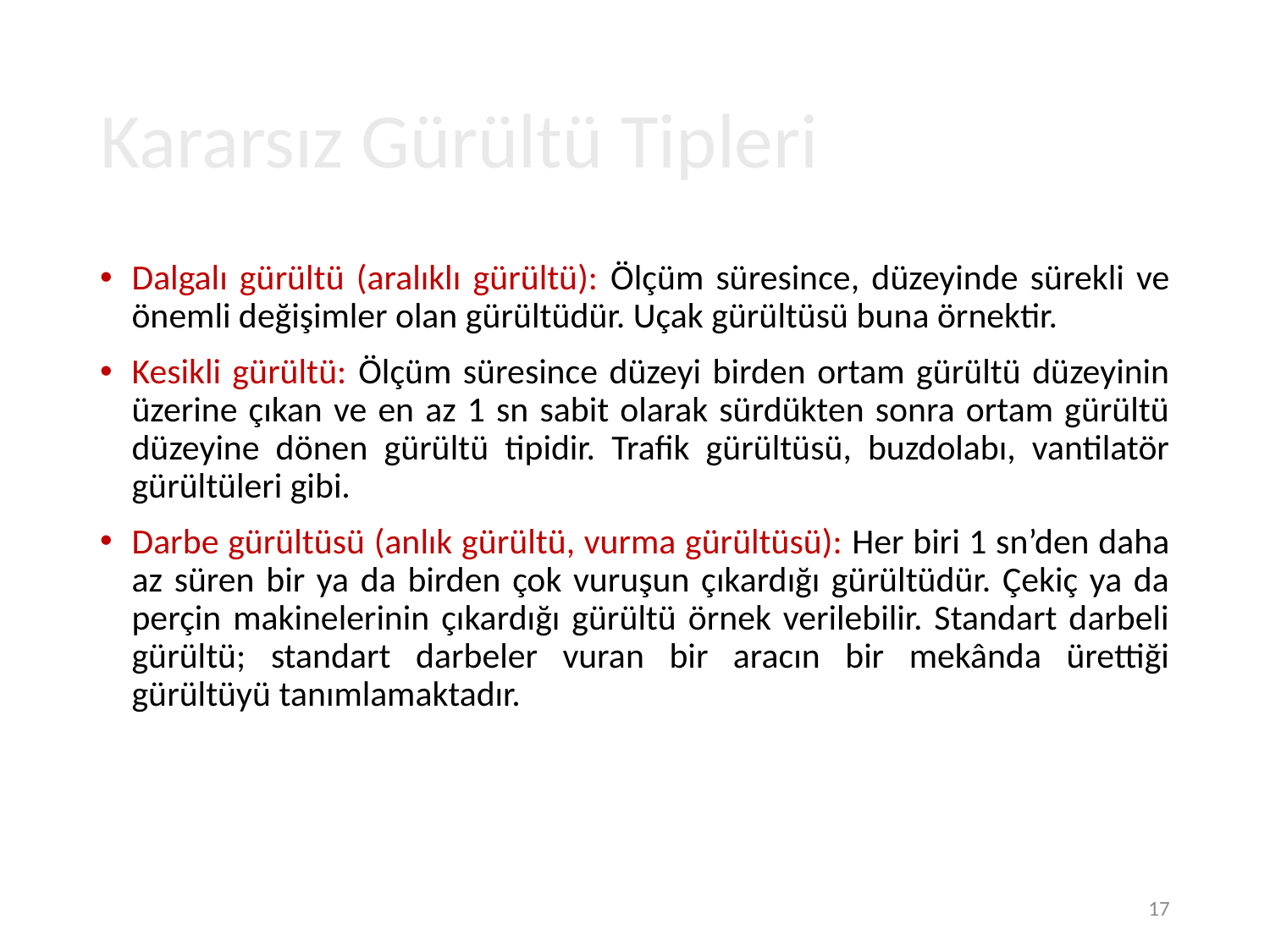

17
# Kararsız Gürültü Tipleri
Dalgalı gürültü (aralıklı gürültü): Ölçüm süresince, düzeyinde sürekli ve önemli değişimler olan gürültüdür. Uçak gürültüsü buna örnektir.
Kesikli gürültü: Ölçüm süresince düzeyi birden ortam gürültü düzeyinin üzerine çıkan ve en az 1 sn sabit olarak sürdükten sonra ortam gürültü düzeyine dönen gürültü tipidir. Trafik gürültüsü, buzdolabı, vantilatör gürültüleri gibi.
Darbe gürültüsü (anlık gürültü, vurma gürültüsü): Her biri 1 sn’den daha az süren bir ya da birden çok vuruşun çıkardığı gürültüdür. Çekiç ya da perçin makinelerinin çıkardığı gürültü örnek verilebilir. Standart darbeli gürültü; standart darbeler vuran bir aracın bir mekânda ürettiği gürültüyü tanımlamaktadır.